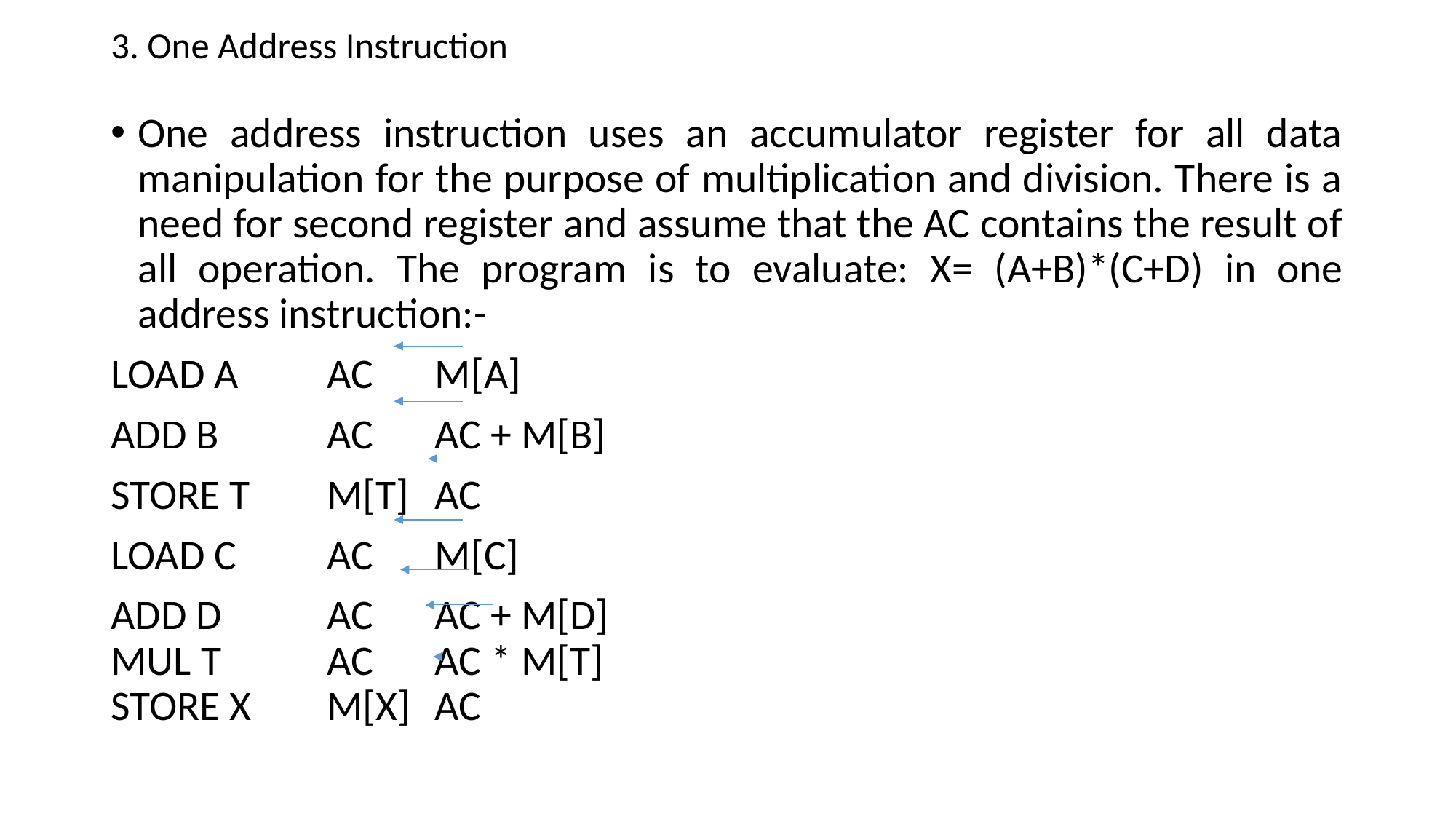

# 3. One Address Instruction
One address instruction uses an accumulator register for all data manipulation for the purpose of multiplication and division. There is a need for second register and assume that the AC contains the result of all operation. The program is to evaluate: X= (A+B)*(C+D) in one address instruction:-
LOAD A	AC 		M[A]
ADD B	AC		AC + M[B]
STORE T	M[T]		AC
LOAD C	AC		M[C]
ADD D	AC		AC + M[D]
MUL T	AC		AC * M[T]
STORE X	M[X]		AC